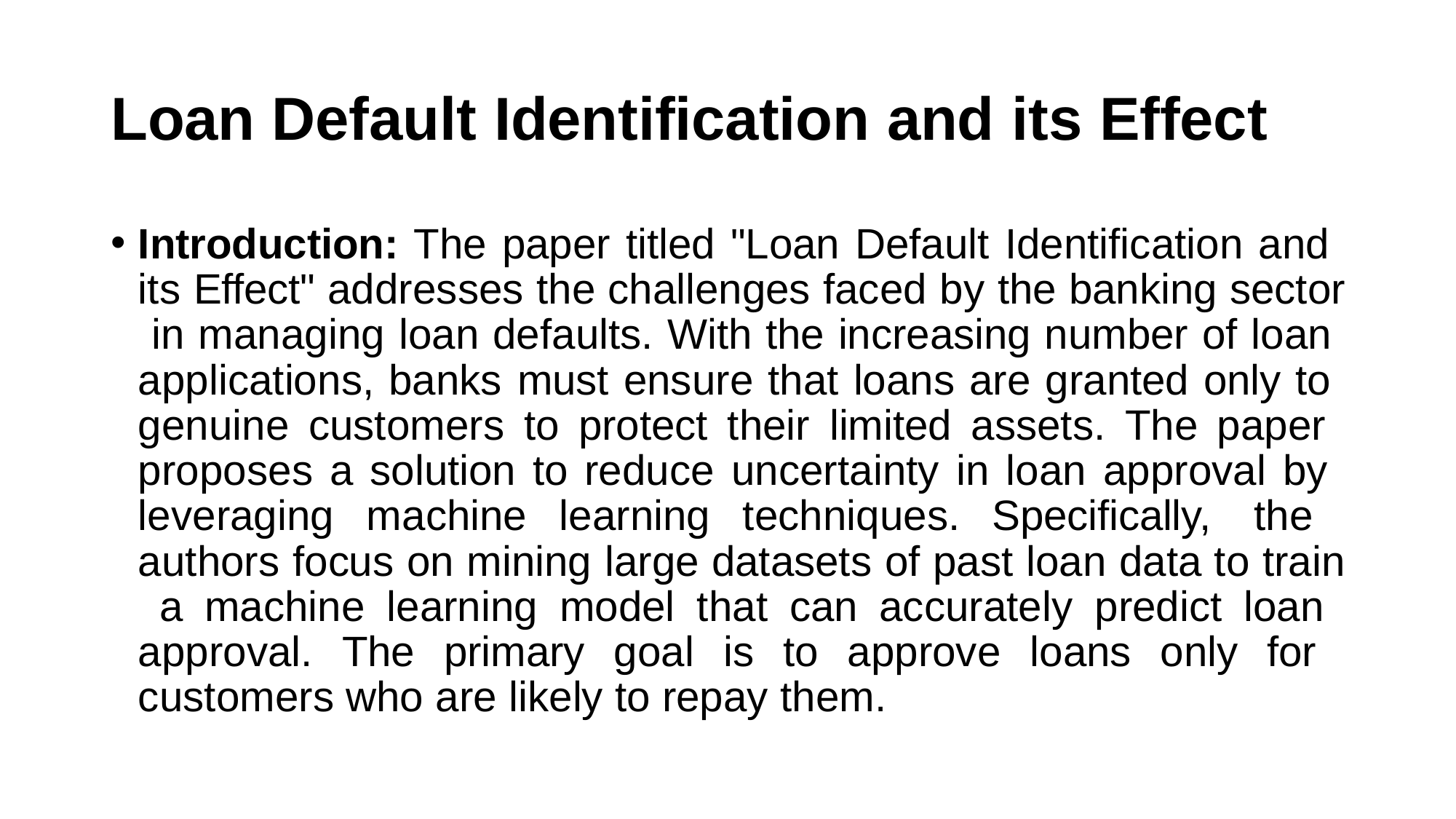

# Loan Default Identification and its Effect
Introduction: The paper titled "Loan Default Identification and  its Effect" addresses the challenges faced by the banking sector  in managing loan defaults. With the increasing number of loan  applications, banks must ensure that loans are granted only to  genuine customers to protect their limited assets. The paper  proposes a solution to reduce uncertainty in loan approval by  leveraging machine learning techniques. Specifically, the  authors focus on mining large datasets of past loan data to train  a machine learning model that can accurately predict loan  approval. The primary goal is to approve loans only for  customers who are likely to repay them.